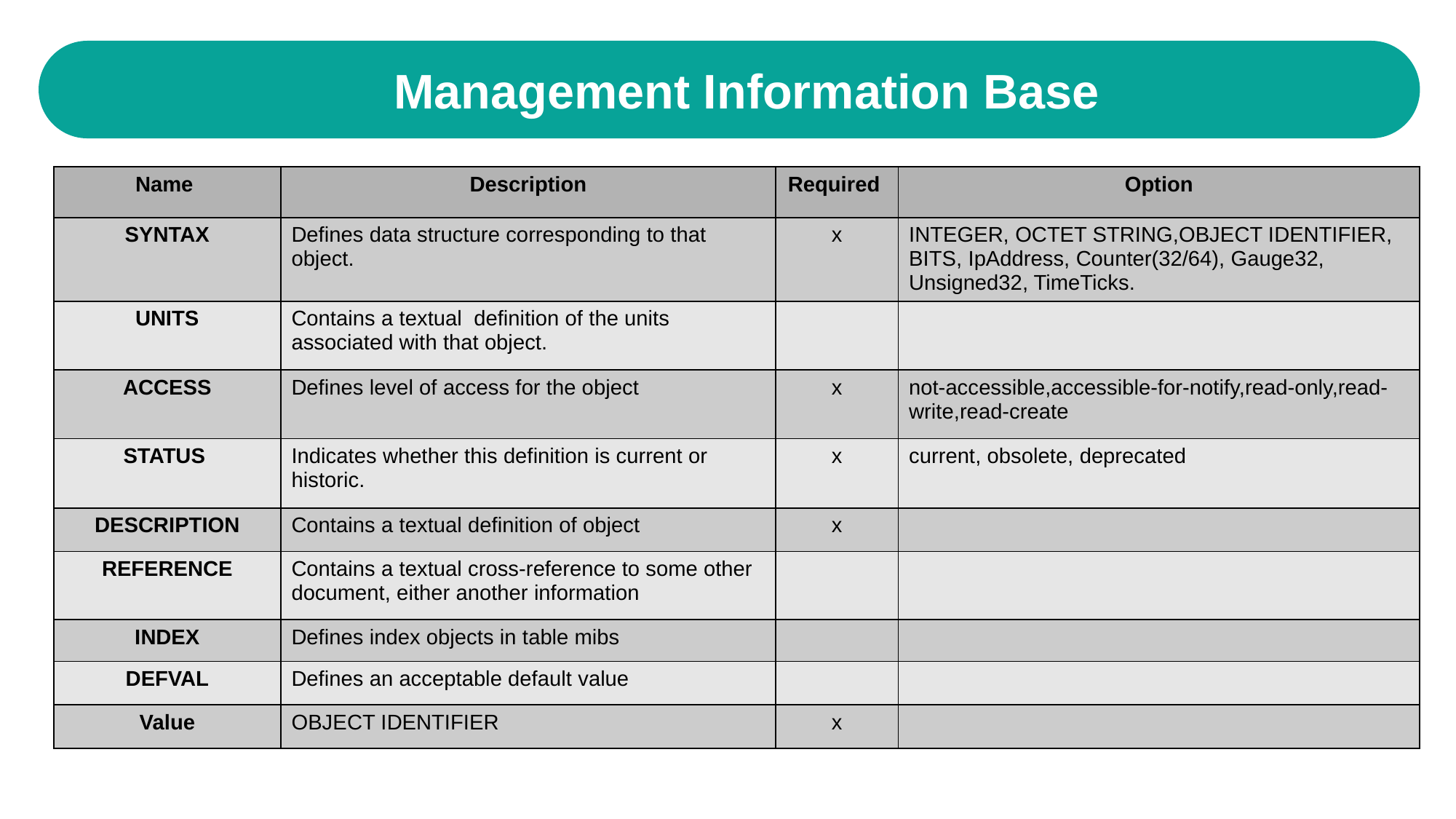

Management Information Base
| Name | Description | Required | Option |
| --- | --- | --- | --- |
| SYNTAX | Defines data structure corresponding to that object. | x | INTEGER, OCTET STRING,OBJECT IDENTIFIER, BITS, IpAddress, Counter(32/64), Gauge32, Unsigned32, TimeTicks. |
| UNITS | Contains a textual definition of the units associated with that object. |  |  |
| ACCESS | Defines level of access for the object | x | not-accessible,accessible-for-notify,read-only,read-write,read-create |
| STATUS | Indicates whether this definition is current or historic. | x | current, obsolete, deprecated |
| DESCRIPTION | Contains a textual definition of object | x |  |
| REFERENCE | Contains a textual cross-reference to some other document, either another information |  |  |
| INDEX | Defines index objects in table mibs |  |  |
| DEFVAL | Defines an acceptable default value |  |  |
| Value | OBJECT IDENTIFIER | x |  |